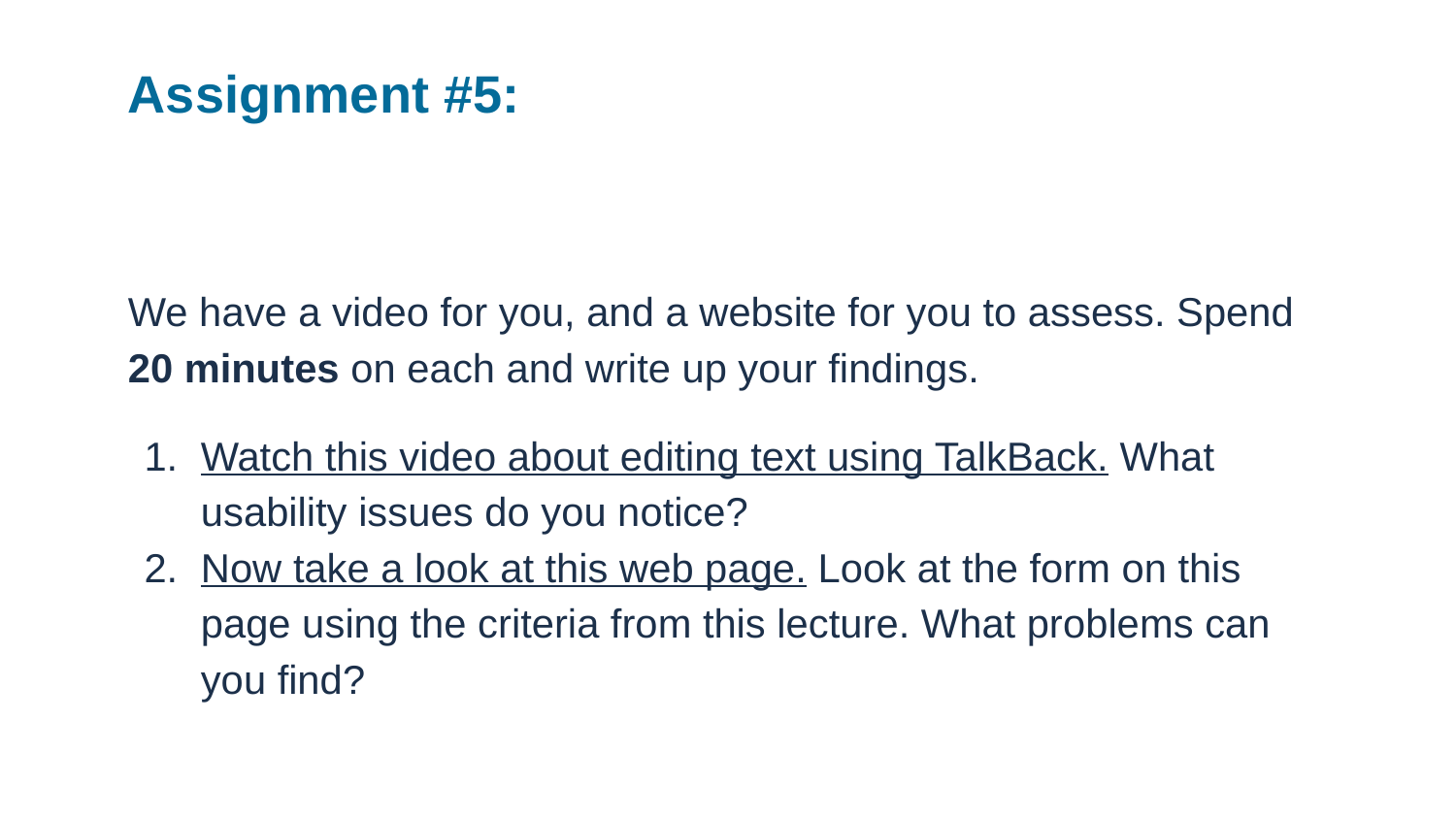

# Assignment #5:
We have a video for you, and a website for you to assess. Spend 20 minutes on each and write up your findings.
Watch this video about editing text using TalkBack. What usability issues do you notice?
Now take a look at this web page. Look at the form on this page using the criteria from this lecture. What problems can you find?